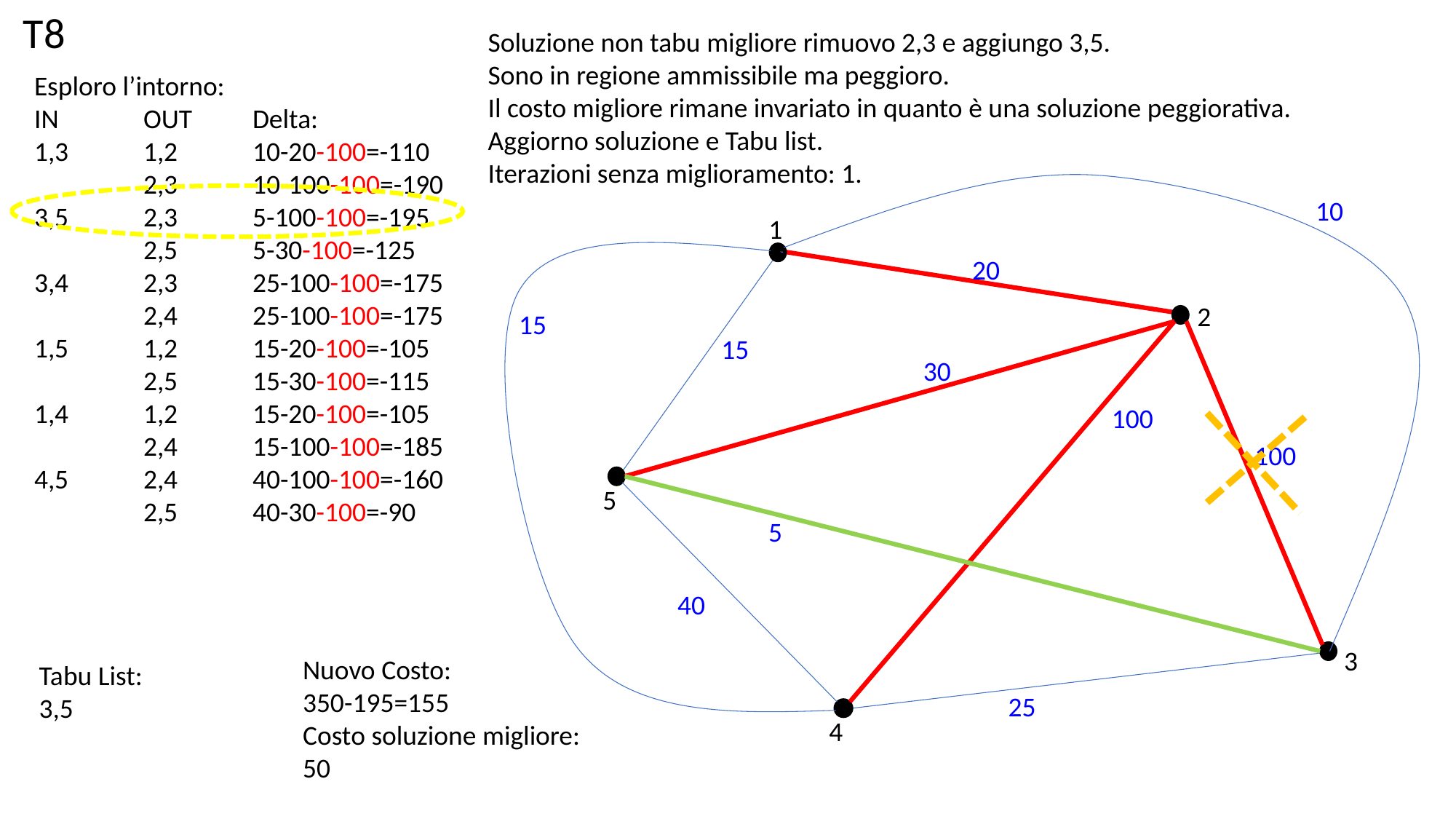

T8
Soluzione non tabu migliore rimuovo 2,3 e aggiungo 3,5.
Sono in regione ammissibile ma peggioro.
Il costo migliore rimane invariato in quanto è una soluzione peggiorativa.
Aggiorno soluzione e Tabu list.
Iterazioni senza miglioramento: 1.
Esploro l’intorno:
IN	OUT	Delta:
1,3	1,2	10-20-100=-110
	2,3	10-100-100=-190
3,5	2,3	5-100-100=-195
	2,5	5-30-100=-125
3,4	2,3	25-100-100=-175
	2,4	25-100-100=-175
1,5	1,2	15-20-100=-105
	2,5	15-30-100=-115
1,4	1,2	15-20-100=-105
	2,4	15-100-100=-185
4,5	2,4	40-100-100=-160
	2,5	40-30-100=-90

10
1

20
2
15

15
30
100
100

5
5
40
3

Nuovo Costo:
350-195=155
Costo soluzione migliore:
50
Tabu List:
3,5
25

4